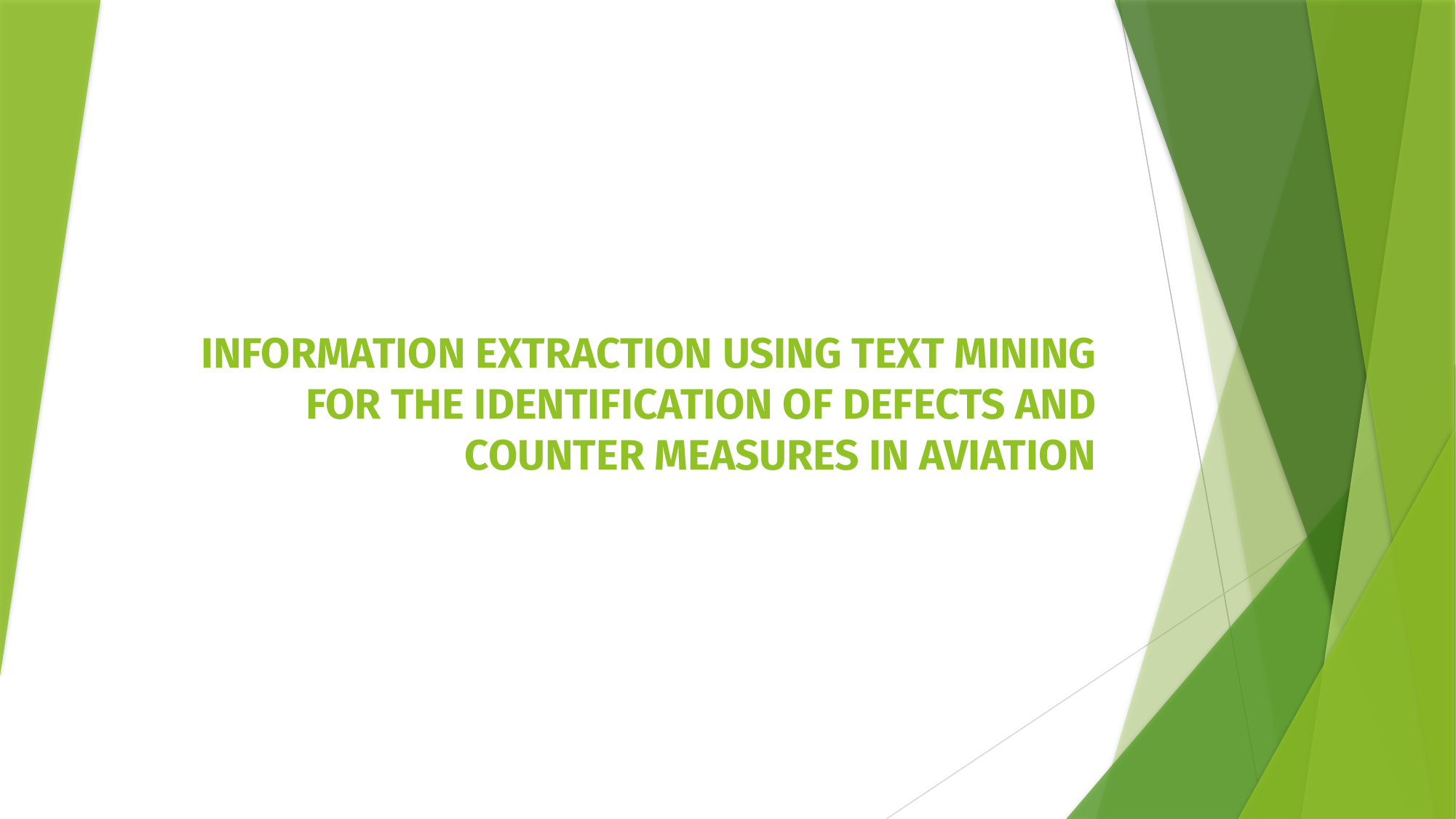

# INFORMATION EXTRACTION USING TEXT MINING FOR THE IDENTIFICATION OF DEFECTS AND COUNTER MEASURES IN AVIATION